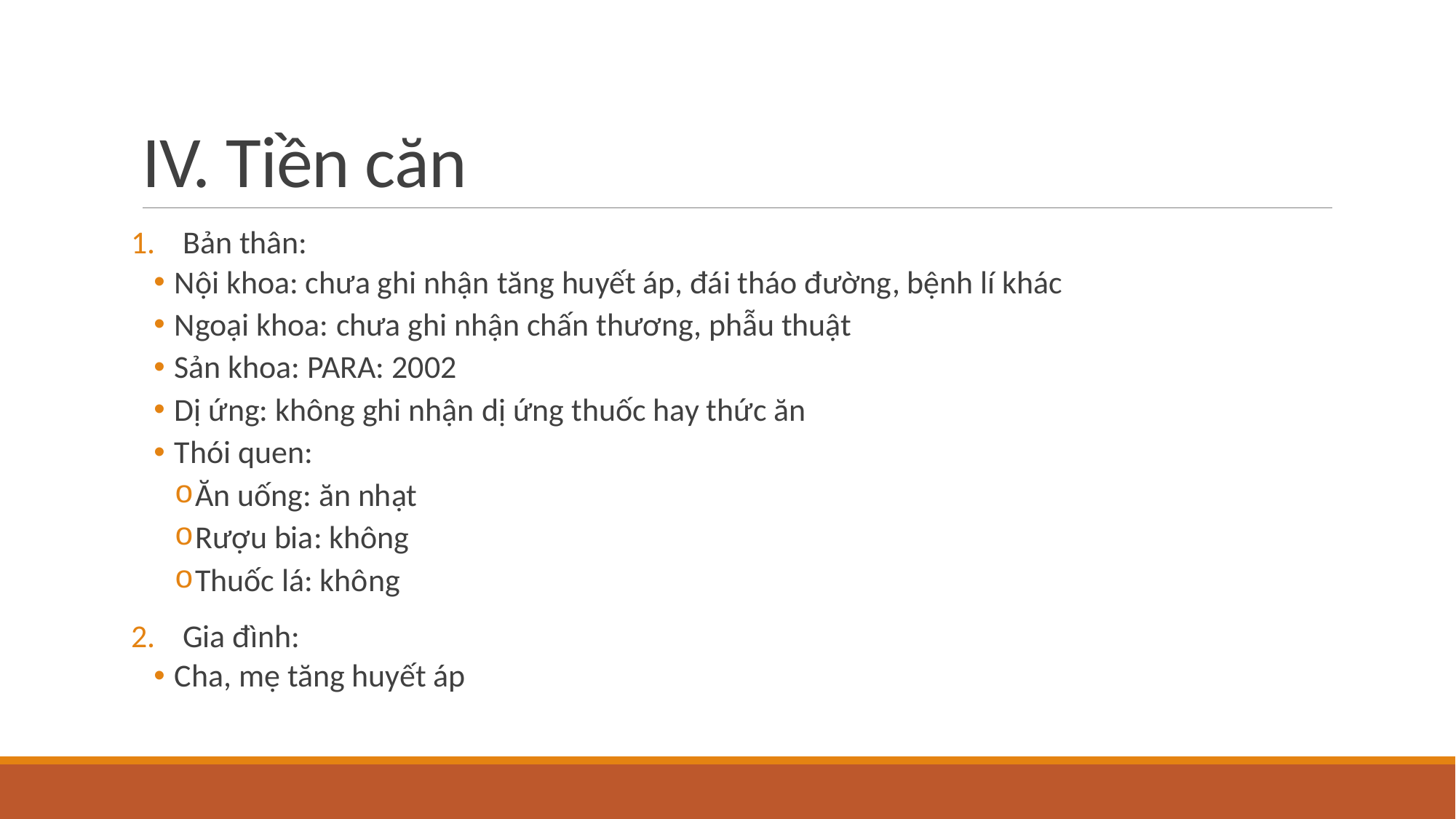

# IV. Tiền căn
Bản thân:
Nội khoa: chưa ghi nhận tăng huyết áp, đái tháo đường, bệnh lí khác
Ngoại khoa: chưa ghi nhận chấn thương, phẫu thuật
Sản khoa: PARA: 2002
Dị ứng: không ghi nhận dị ứng thuốc hay thức ăn
Thói quen:
Ăn uống: ăn nhạt
Rượu bia: không
Thuốc lá: không
Gia đình:
Cha, mẹ tăng huyết áp